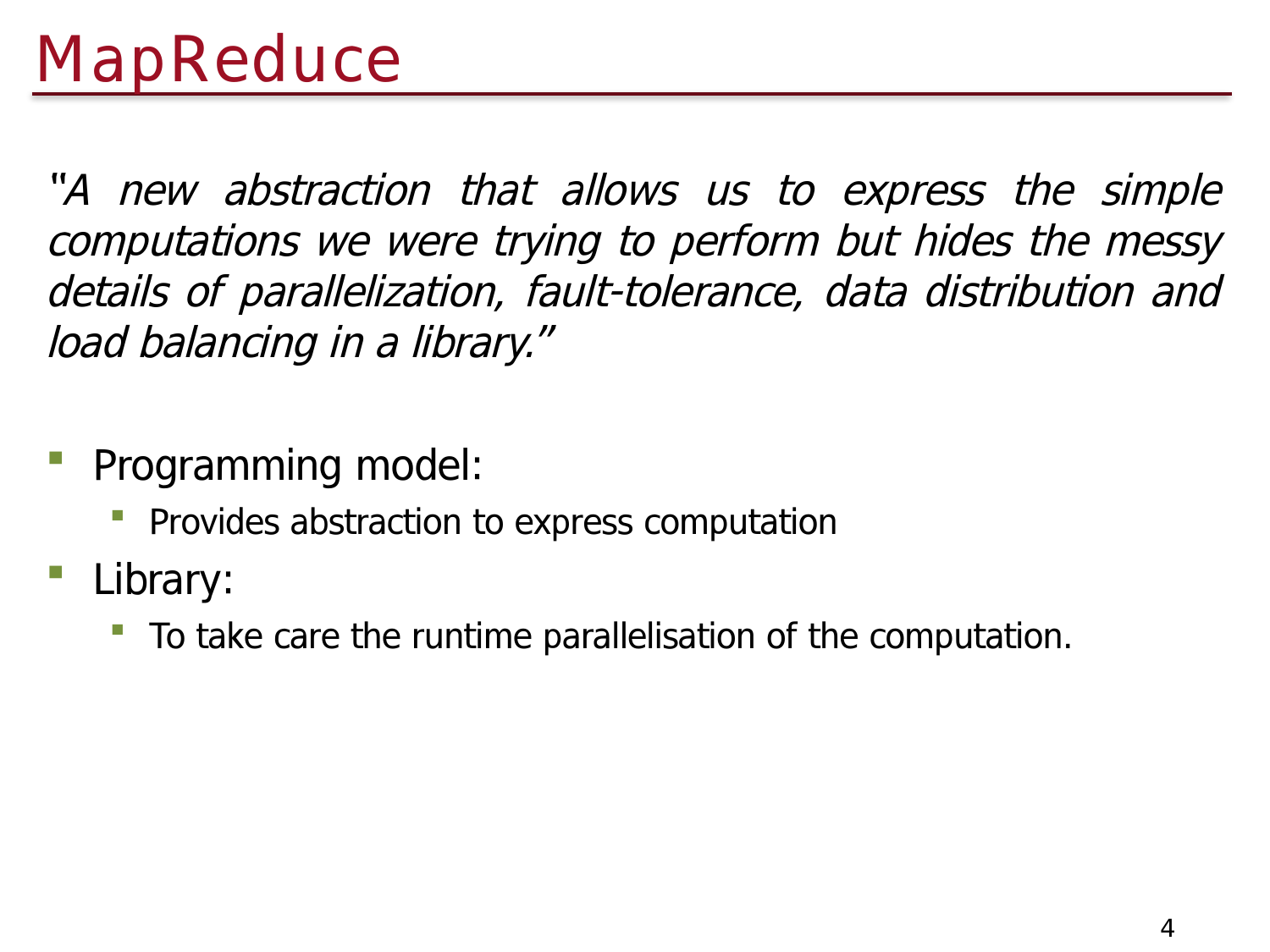

# MapReduce
“A new abstraction that allows us to express the simple computations we were trying to perform but hides the messy details of parallelization, fault-tolerance, data distribution and load balancing in a library.”

Programming model:
Provides abstraction to express computation
Library:
To take care the runtime parallelisation of the computation.

4